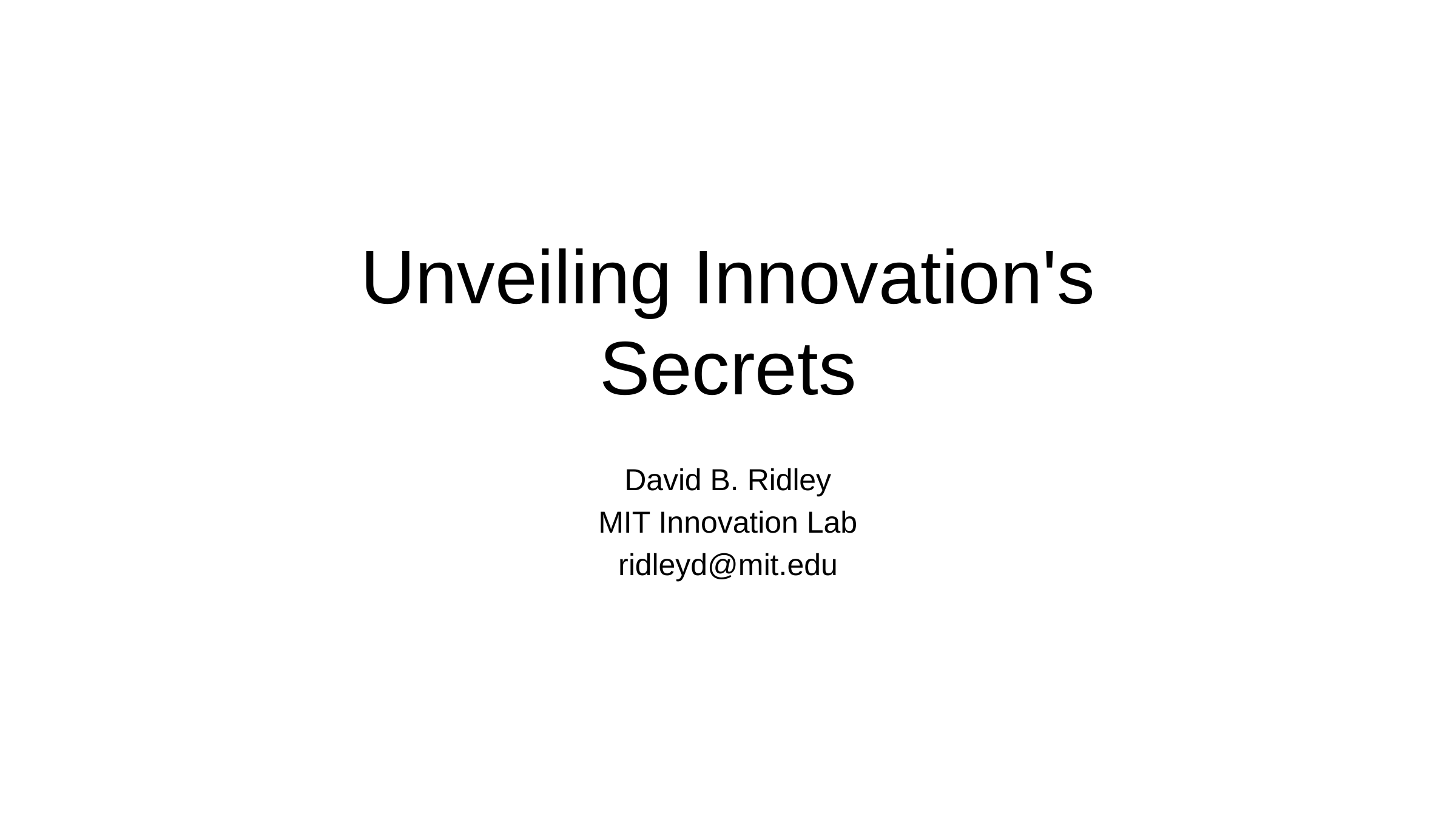

# Unveiling Innovation's Secrets
David B. Ridley
MIT Innovation Lab
ridleyd@mit.edu